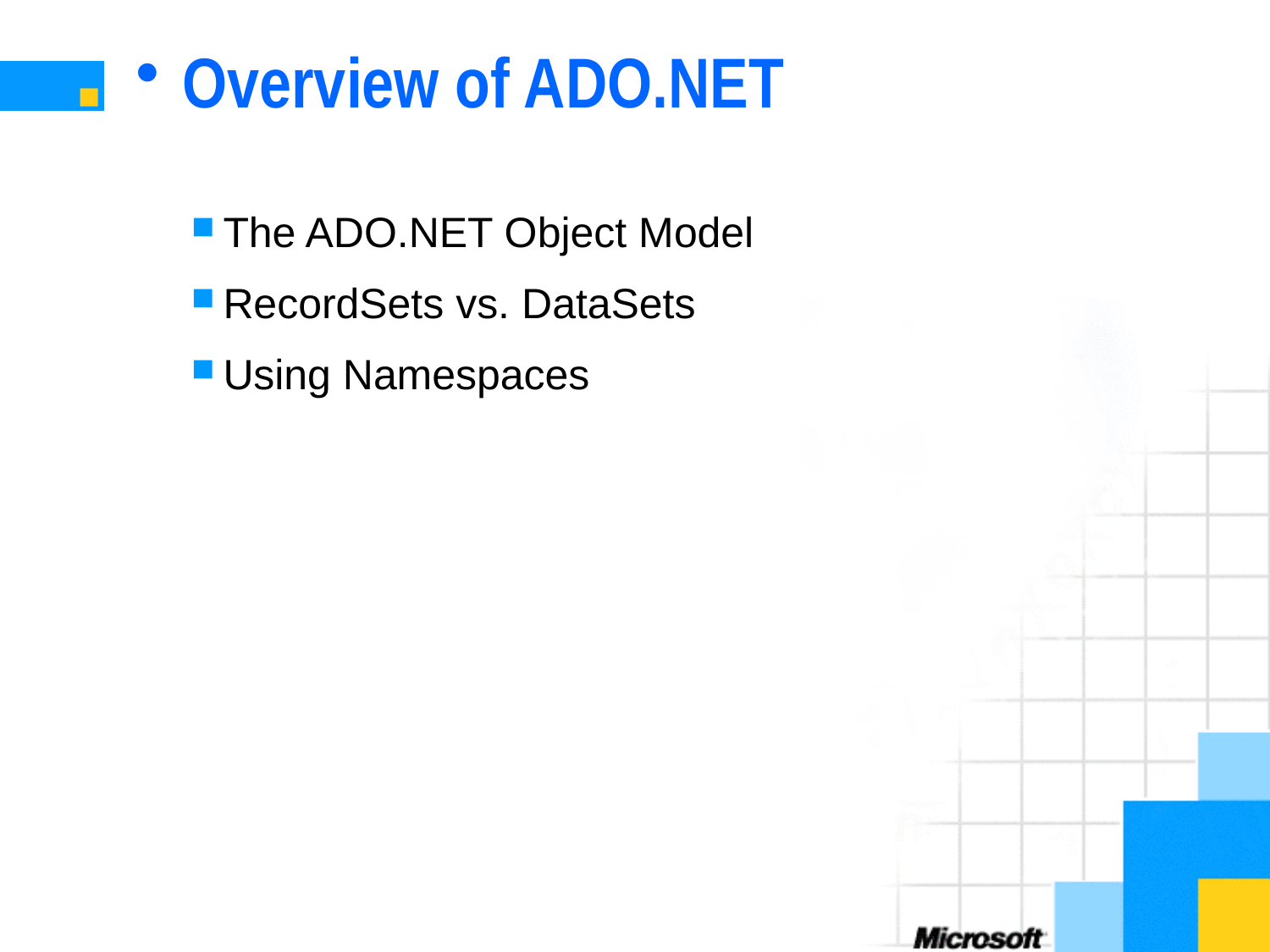

# Overview of ADO.NET
The ADO.NET Object Model
RecordSets vs. DataSets
Using Namespaces